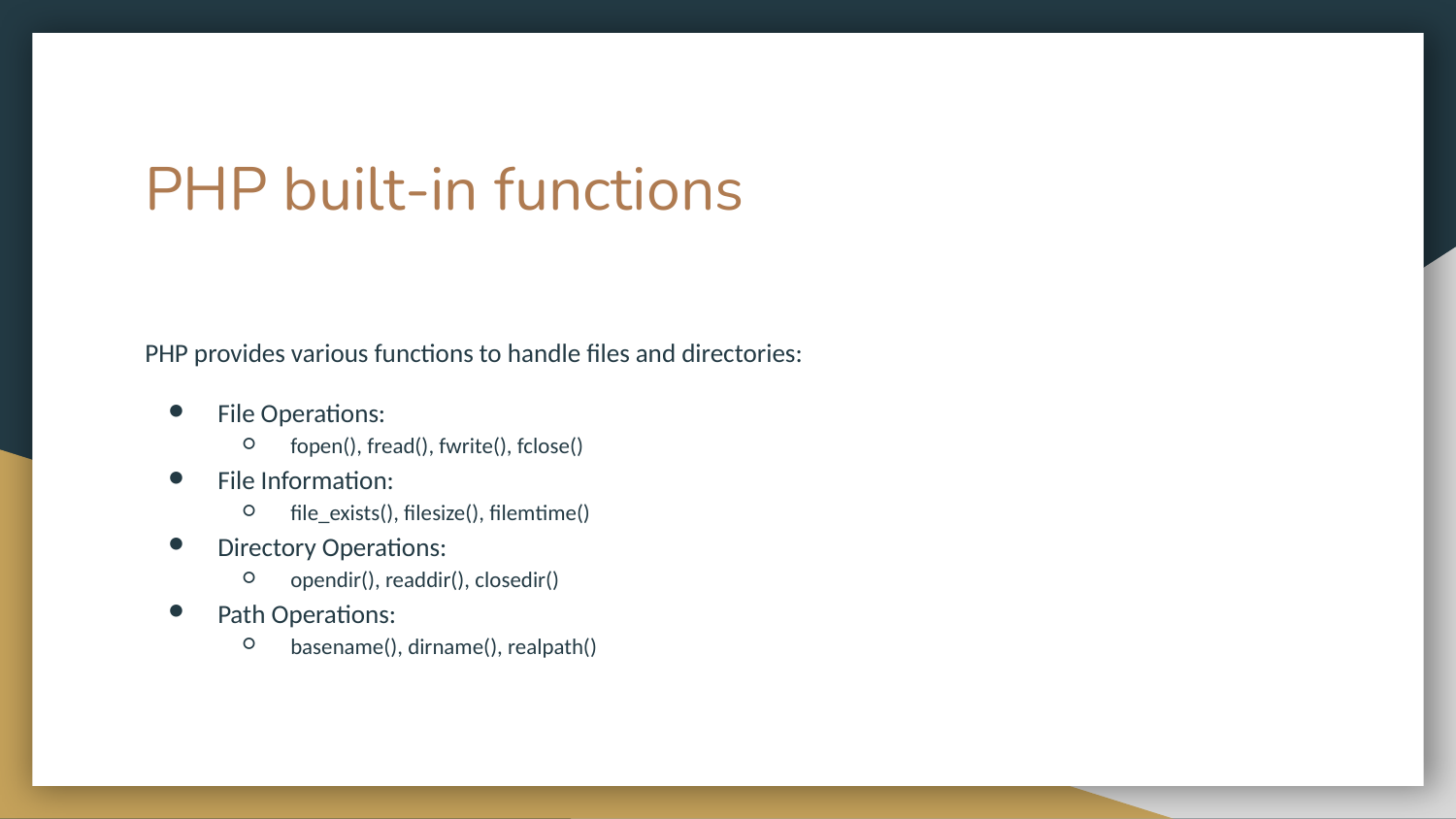

# PHP built-in functions
PHP provides various functions to handle files and directories:
File Operations:
fopen(), fread(), fwrite(), fclose()
File Information:
file_exists(), filesize(), filemtime()
Directory Operations:
opendir(), readdir(), closedir()
Path Operations:
basename(), dirname(), realpath()